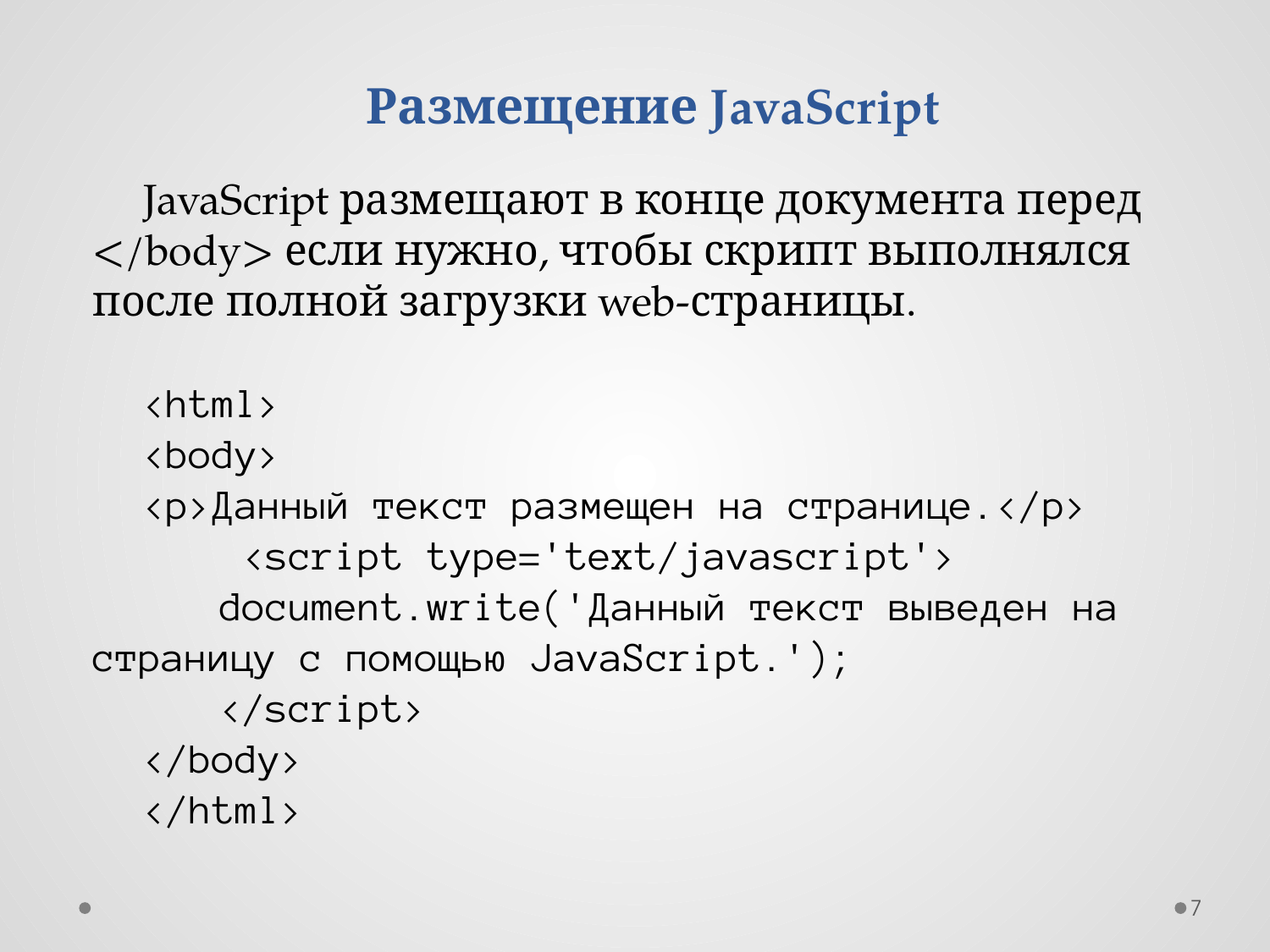

Размещение JavaScript
JavaScript размещают в конце документа перед </body> если нужно, чтобы скрипт выполнялся после полной загрузки web-страницы.

<html>
<body>
<p>Данный текст размещен на странице.</p>
	 <script type='text/javascript'>
	document.write('Данный текст выведен на страницу с помощью JavaScript.');
	</script>
</body>
</html>
7